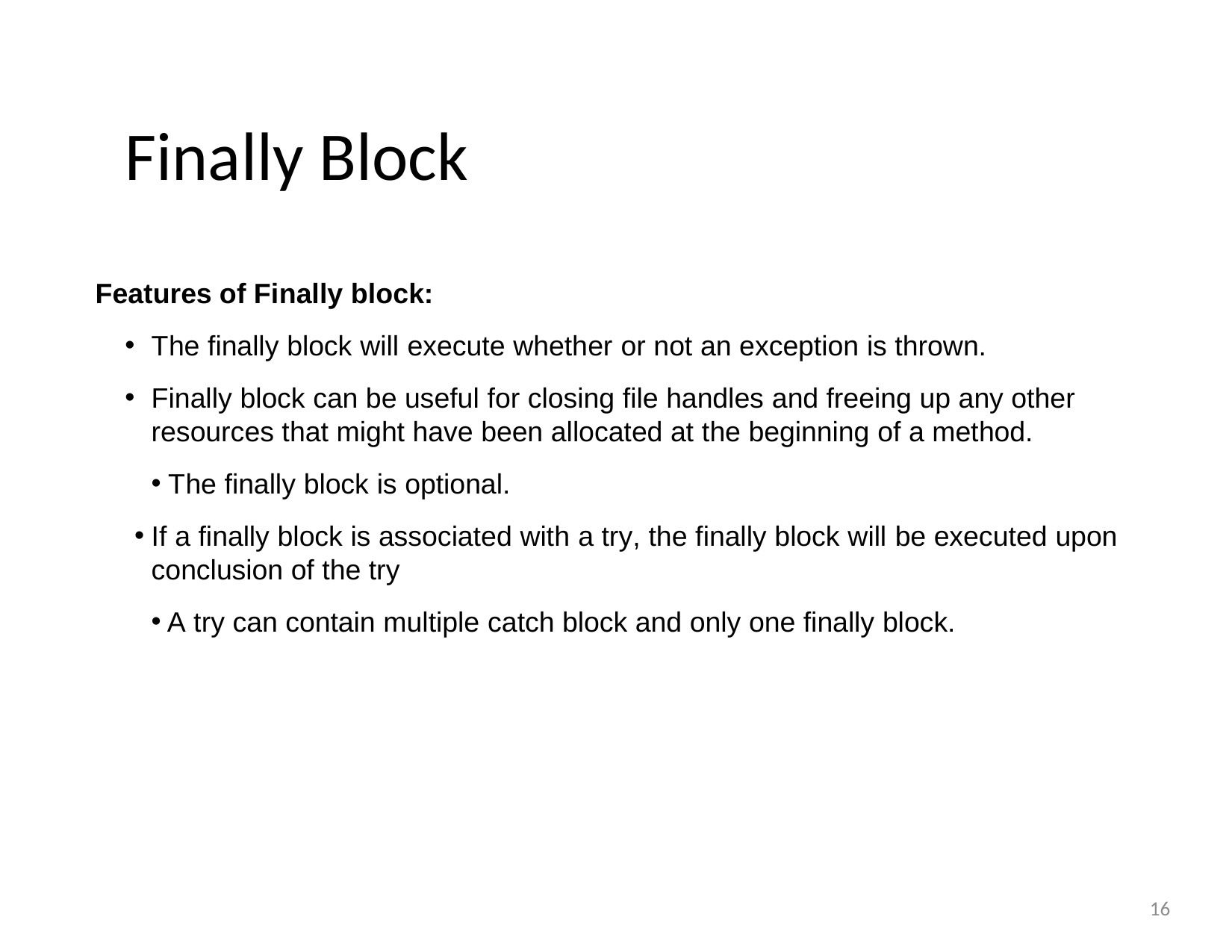

# Finally Block
Features of Finally block:
The finally block will execute whether or not an exception is thrown.
Finally block can be useful for closing file handles and freeing up any other resources that might have been allocated at the beginning of a method.
The finally block is optional.
If a finally block is associated with a try, the finally block will be executed upon conclusion of the try
A try can contain multiple catch block and only one finally block.

16